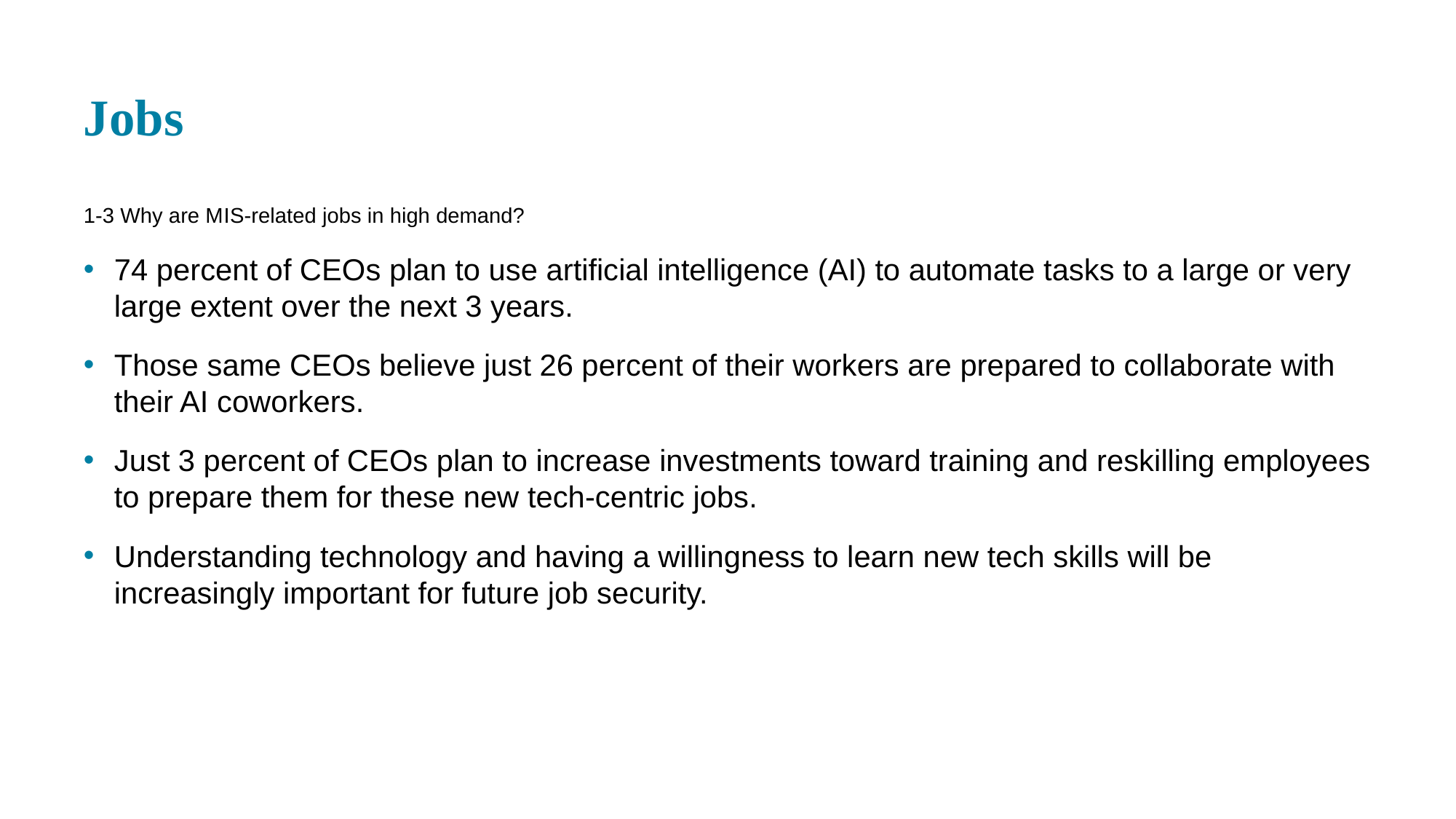

# Jobs
1-3 Why are M I S-related jobs in high demand?
74 percent of CEOs plan to use artificial intelligence (AI) to automate tasks to a large or very large extent over the next 3 years.
Those same CEOs believe just 26 percent of their workers are prepared to collaborate with their AI coworkers.
Just 3 percent of CEOs plan to increase investments toward training and reskilling employees to prepare them for these new tech-centric jobs.
Understanding technology and having a willingness to learn new tech skills will be increasingly important for future job security.